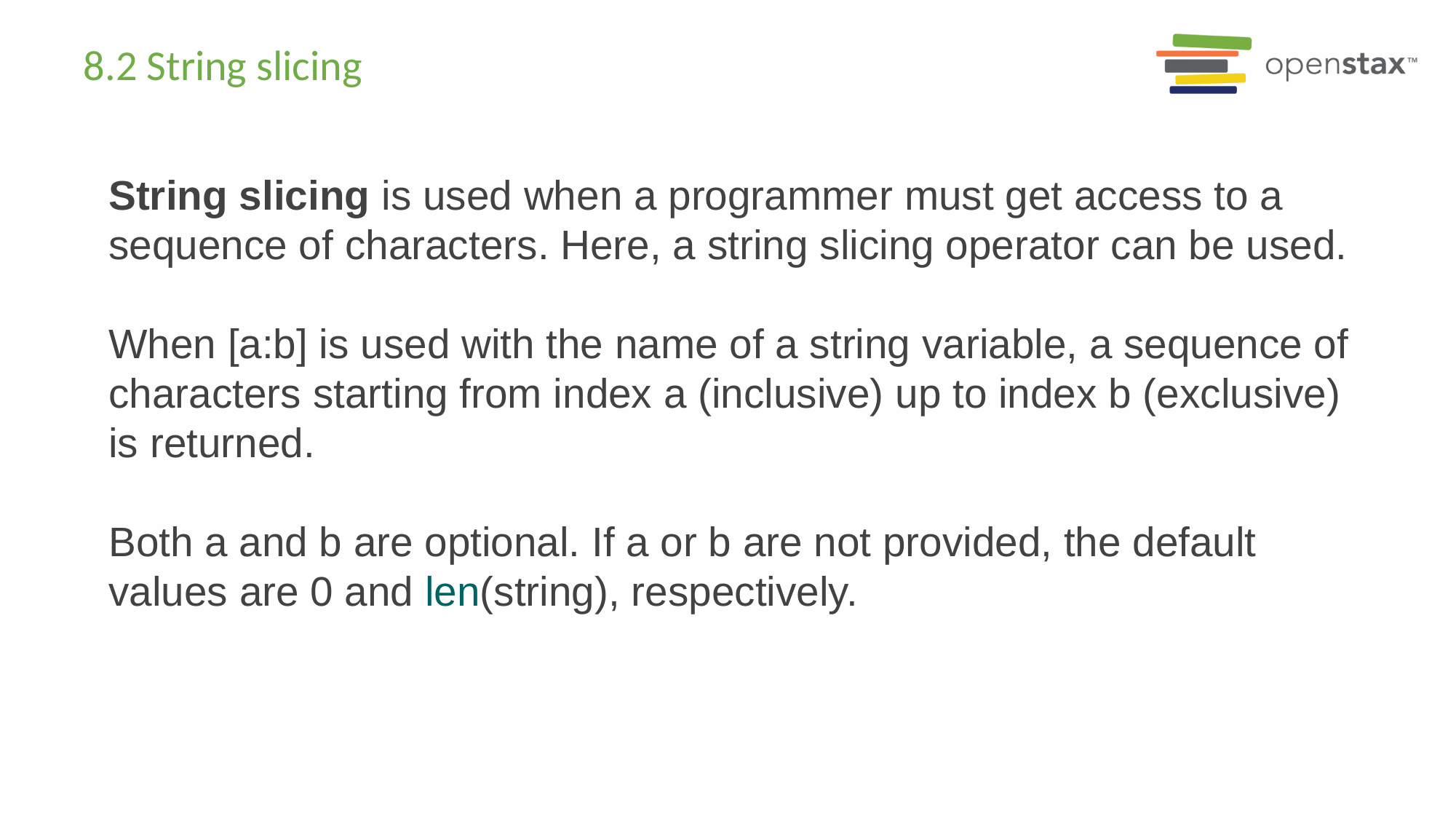

# 8.2 String slicing

String slicing is used when a programmer must get access to a sequence of characters. Here, a string slicing operator can be used.

When [a:b] is used with the name of a string variable, a sequence of characters starting from index a (inclusive) up to index b (exclusive) is returned.

Both a and b are optional. If a or b are not provided, the default values are 0 and len(string), respectively.